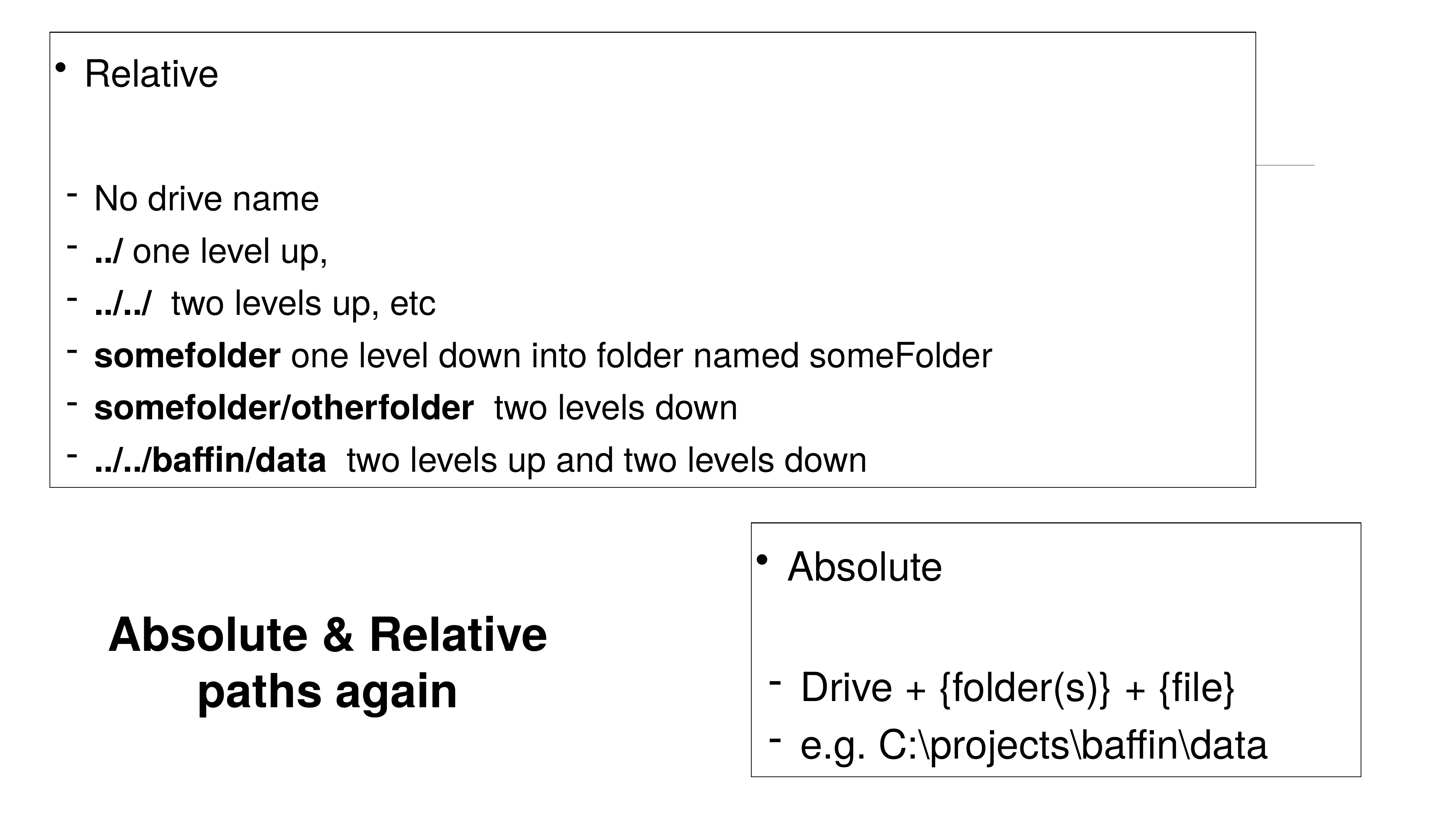

Relative

No drive name
../ one level up,
../../  two levels up, etc
somefolder one level down into folder named someFolder
somefolder/otherfolder  two levels down
../../baffin/data  two levels up and two levels down
Absolute

Drive + {folder(s)} + {file}
e.g. C:\projects\baffin\data

# Absolute & Relative paths again
20